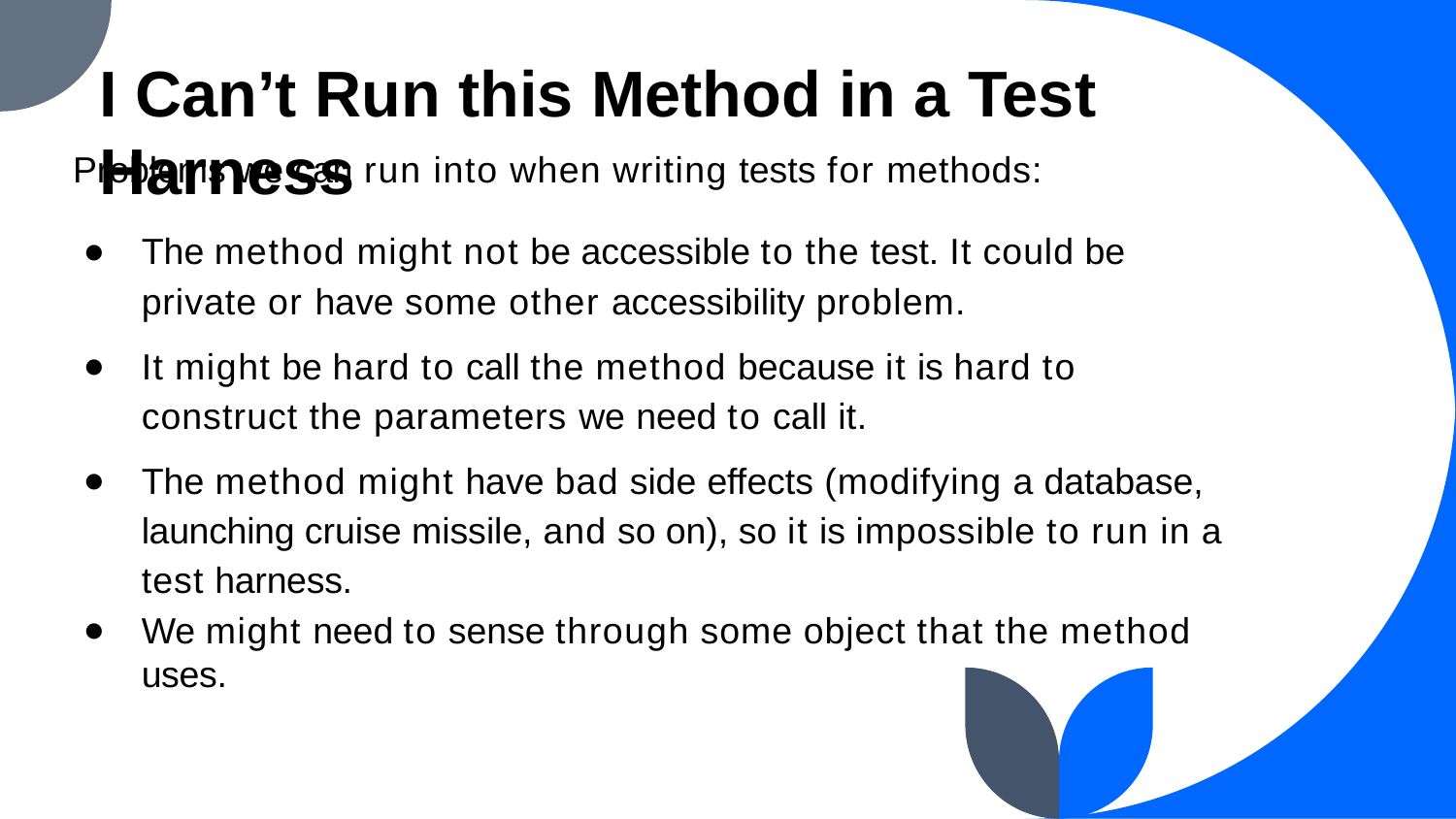

I Can’t Run this Method in a Test Harness
Problems we can run into when writing tests for methods:
The method might not be accessible to the test. It could be private or have some other accessibility problem.
It might be hard to call the method because it is hard to construct the parameters we need to call it.
The method might have bad side effects (modifying a database, launching cruise missile, and so on), so it is impossible to run in a test harness.
We might need to sense through some object that the method uses.